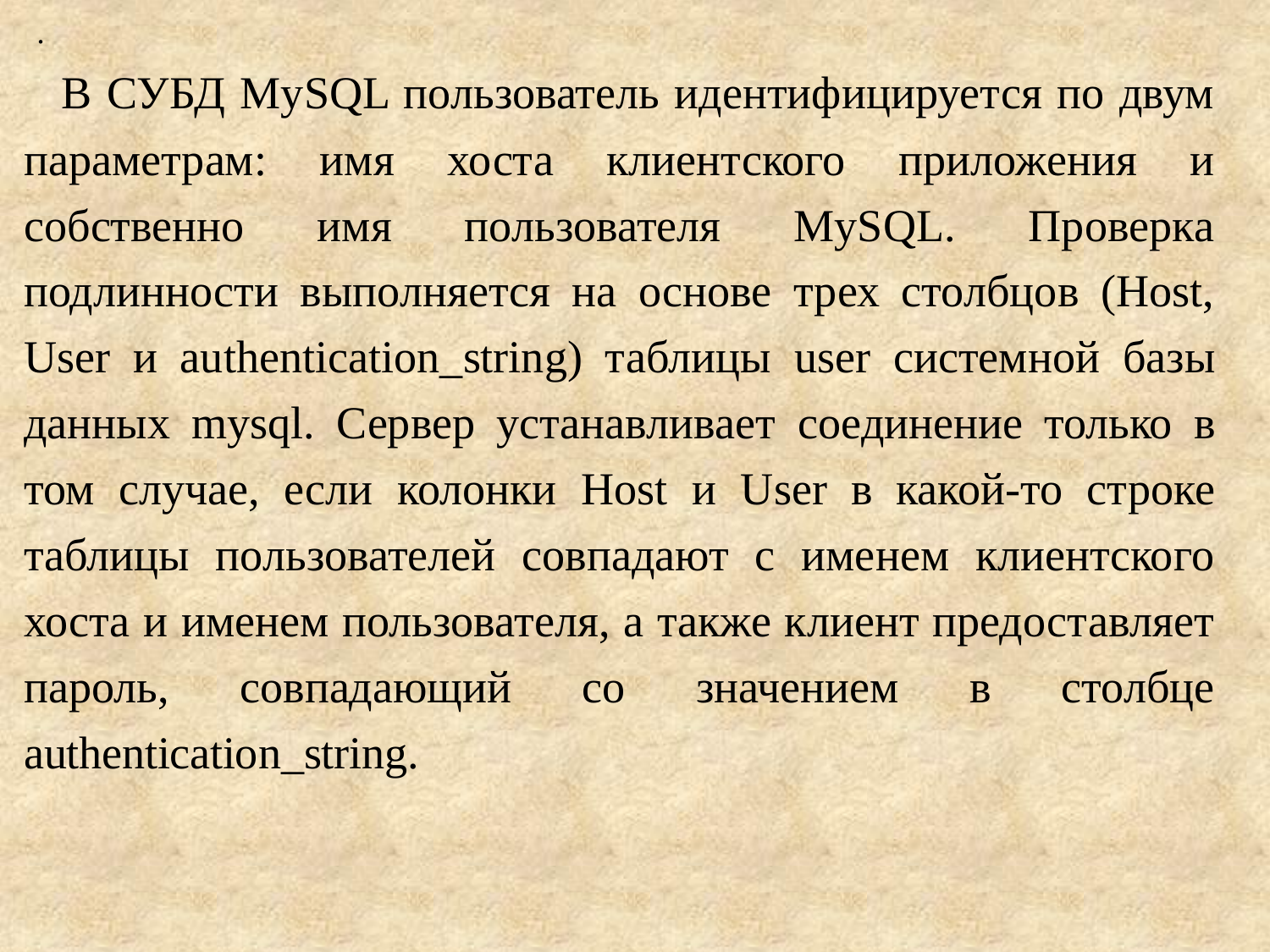

.

В СУБД MySQL пользователь идентифицируется по двум параметрам: имя хоста клиентского приложения и собственно имя пользователя MySQL. Проверка подлинности выполняется на основе трех столбцов (Host, User и authentication_string) таблицы user системной базы данных mysql. Сервер устанавливает соединение только в том случае, если колонки Host и User в какой-то строке таблицы пользователей совпадают с именем клиентского хоста и именем пользователя, а также клиент предоставляет пароль, совпадающий со значением в столбце authentication_string.